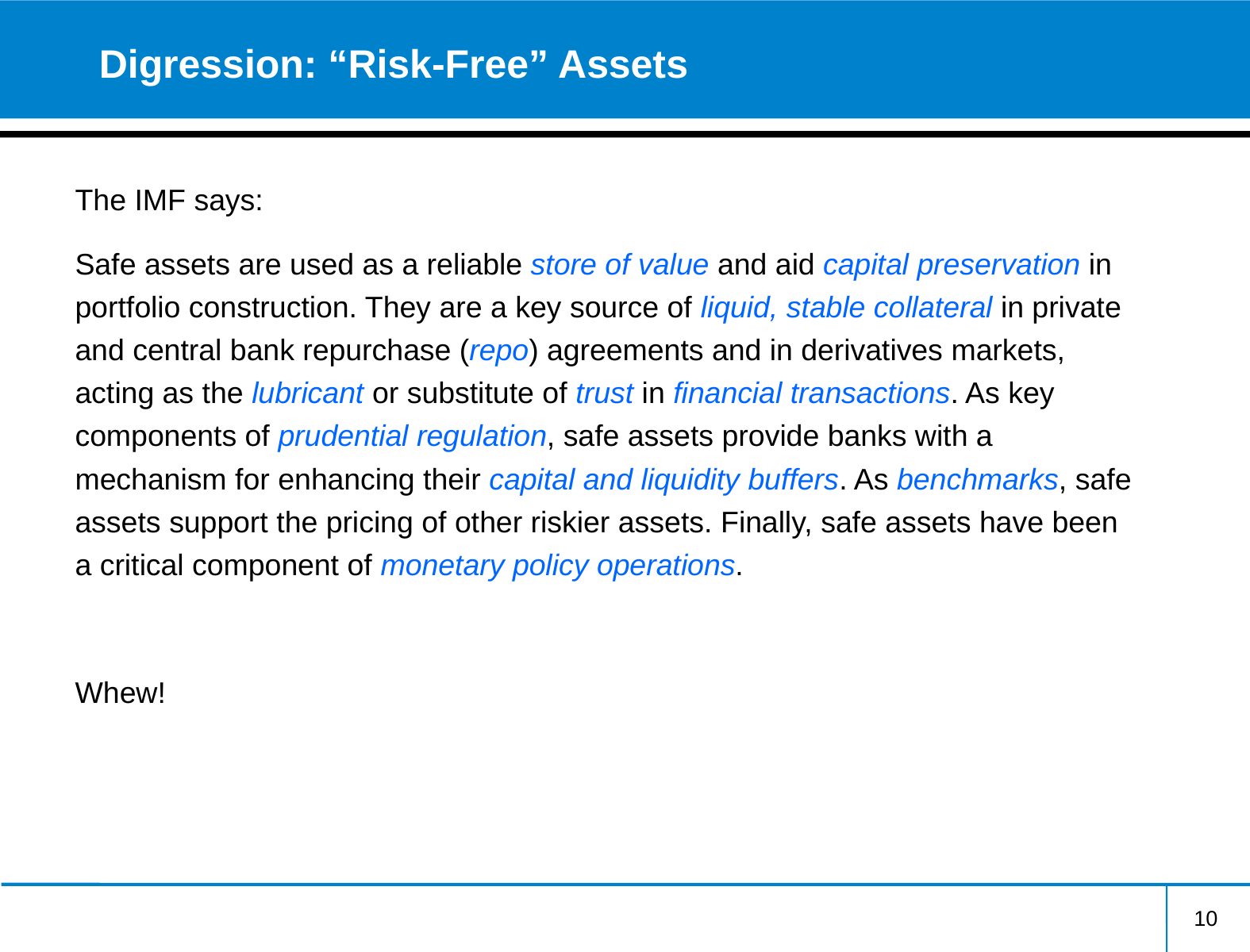

# Digression: “Risk-Free” Assets
The IMF says:
Safe assets are used as a reliable store of value and aid capital preservation in portfolio construction. They are a key source of liquid, stable collateral in private and central bank repurchase (repo) agreements and in derivatives markets, acting as the lubricant or substitute of trust in financial transactions. As key components of prudential regulation, safe assets provide banks with a mechanism for enhancing their capital and liquidity buffers. As benchmarks, safe assets support the pricing of other riskier assets. Finally, safe assets have been a critical component of monetary policy operations.

Whew!
10